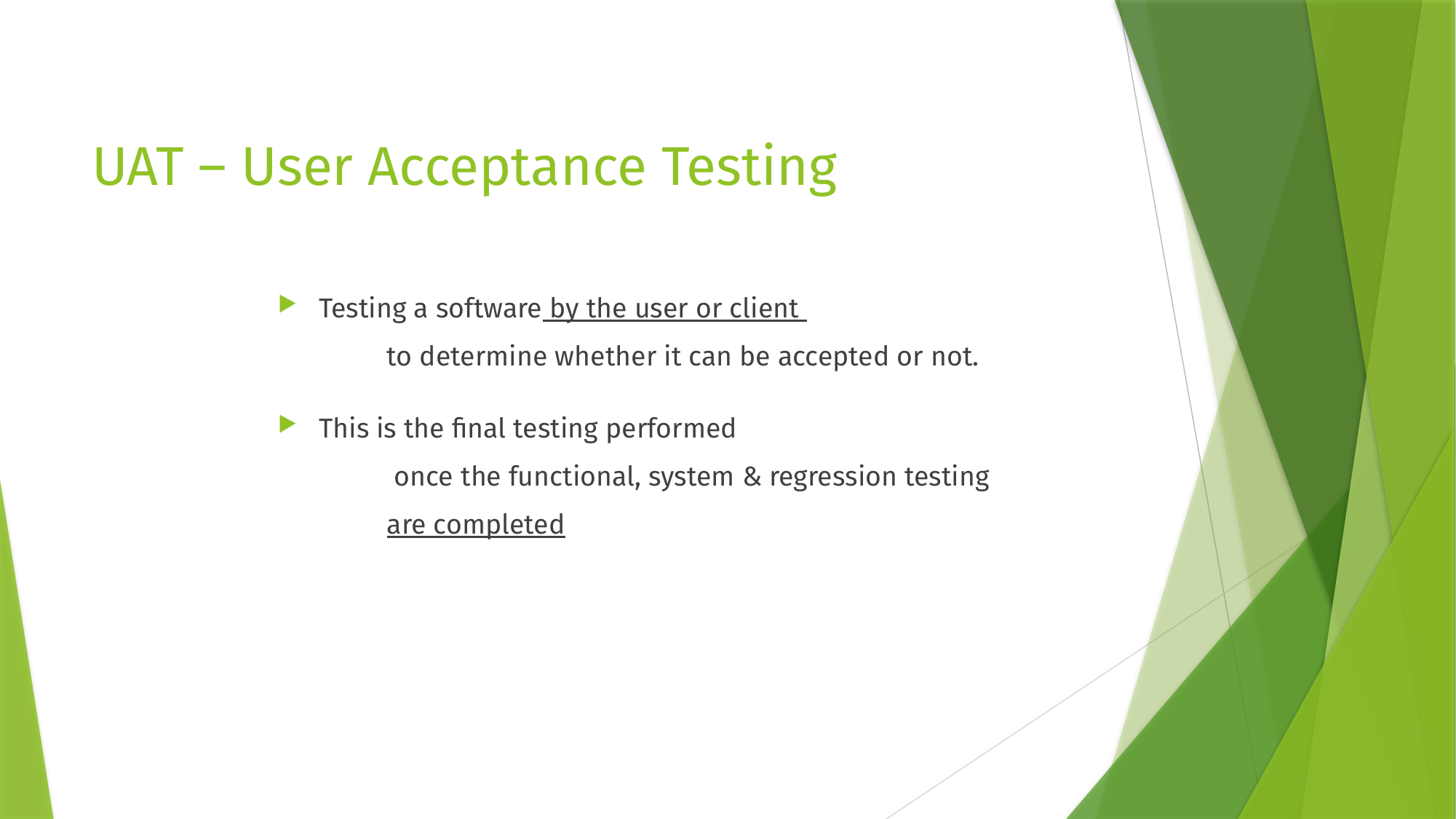

# UAT – User Acceptance Testing
Testing a software by the user or client
	to determine whether it can be accepted or not.

This is the final testing performed
	 once the functional, system & regression testing
	are completed